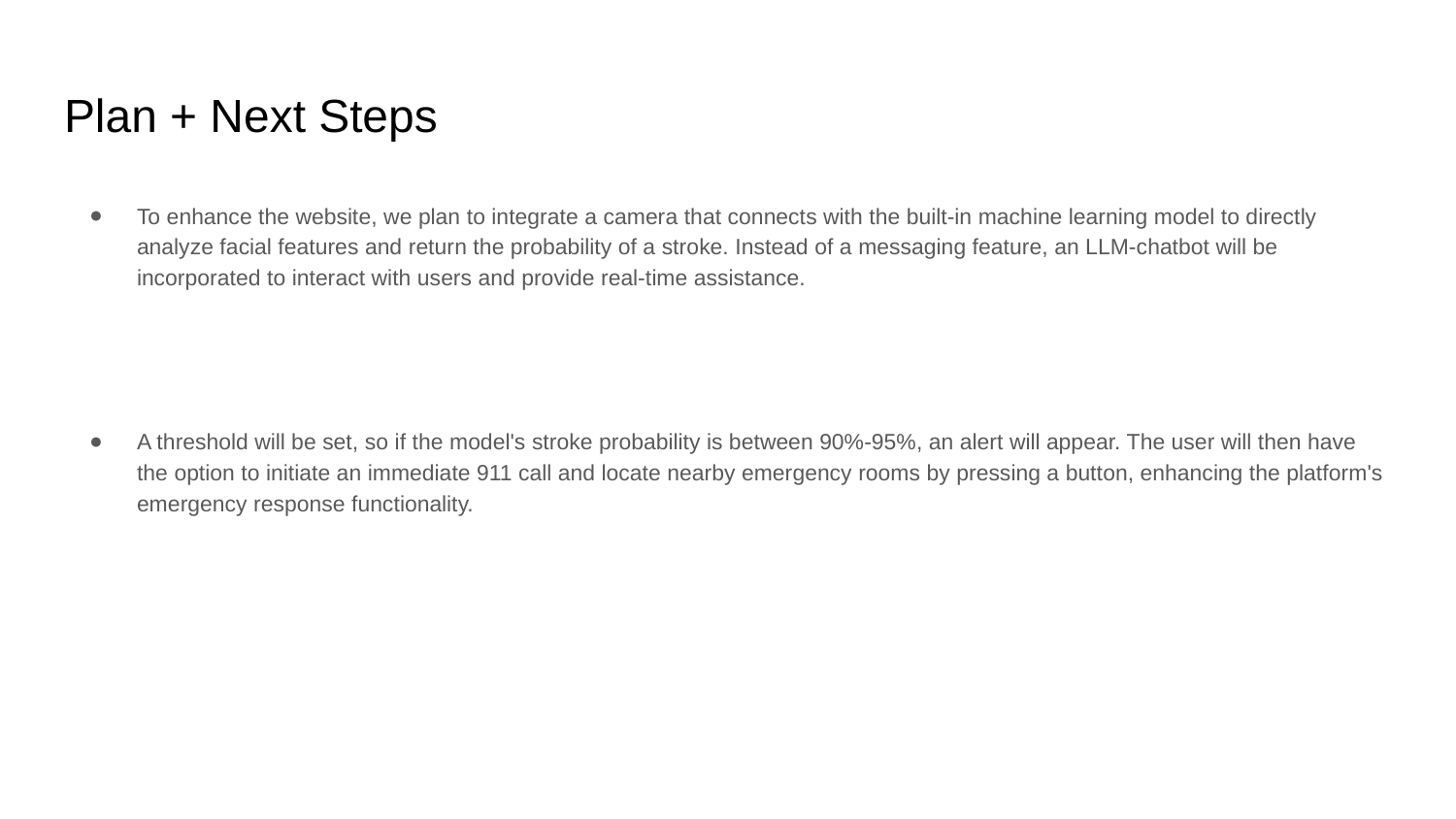

# Plan + Next Steps
To enhance the website, we plan to integrate a camera that connects with the built-in machine learning model to directly analyze facial features and return the probability of a stroke. Instead of a messaging feature, an LLM-chatbot will be incorporated to interact with users and provide real-time assistance.

A threshold will be set, so if the model's stroke probability is between 90%-95%, an alert will appear. The user will then have the option to initiate an immediate 911 call and locate nearby emergency rooms by pressing a button, enhancing the platform's emergency response functionality.